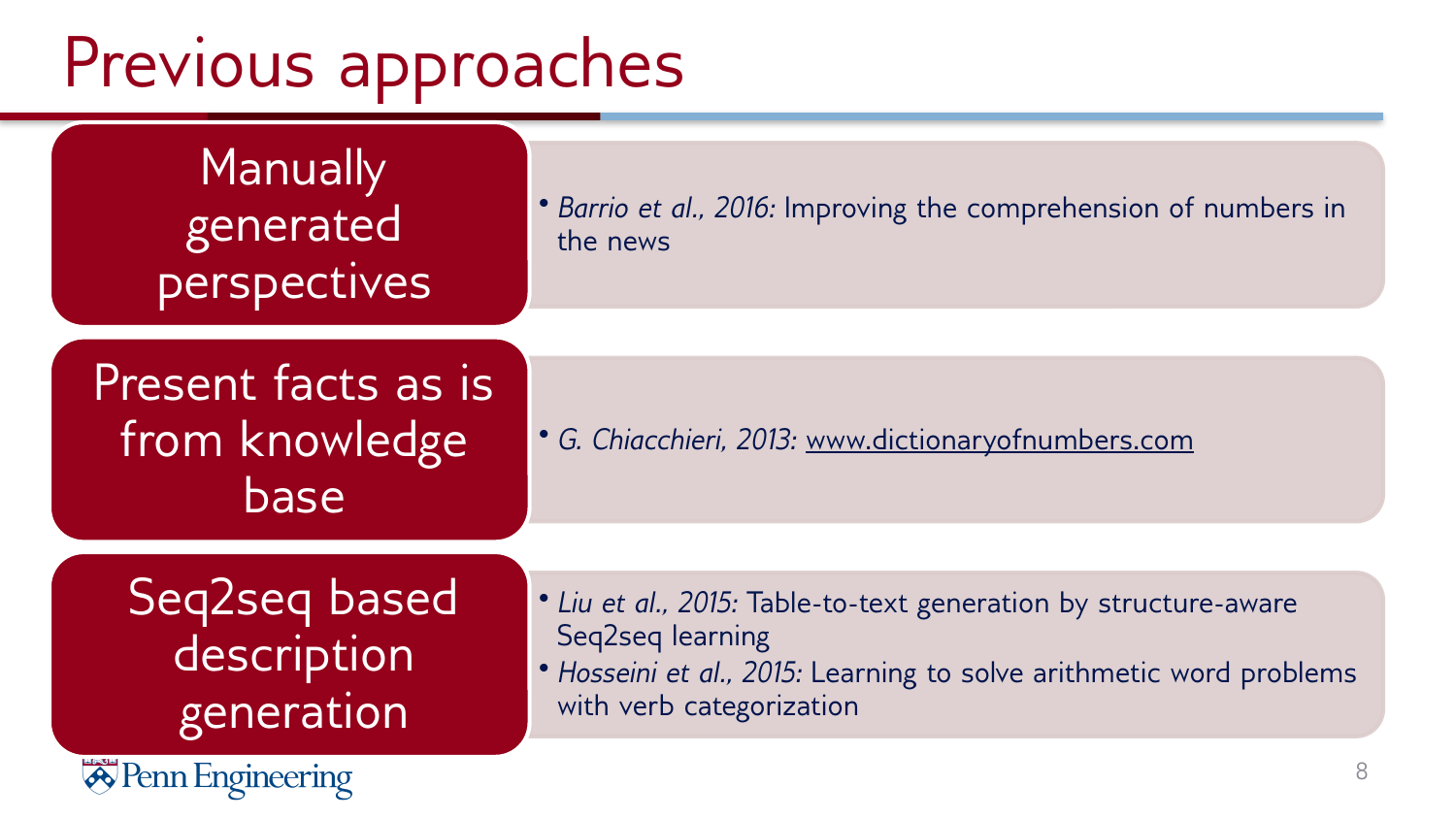

# Previous approaches
Barrio et al., 2016: Improving the comprehension of numbers in the news
Manually generated perspectives
G. Chiacchieri, 2013: www.dictionaryofnumbers.com
Present facts as is from knowledge base
Liu et al., 2015: Table-to-text generation by structure-aware Seq2seq learning
Hosseini et al., 2015: Learning to solve arithmetic word problems with verb categorization
Seq2seq based description generation
8